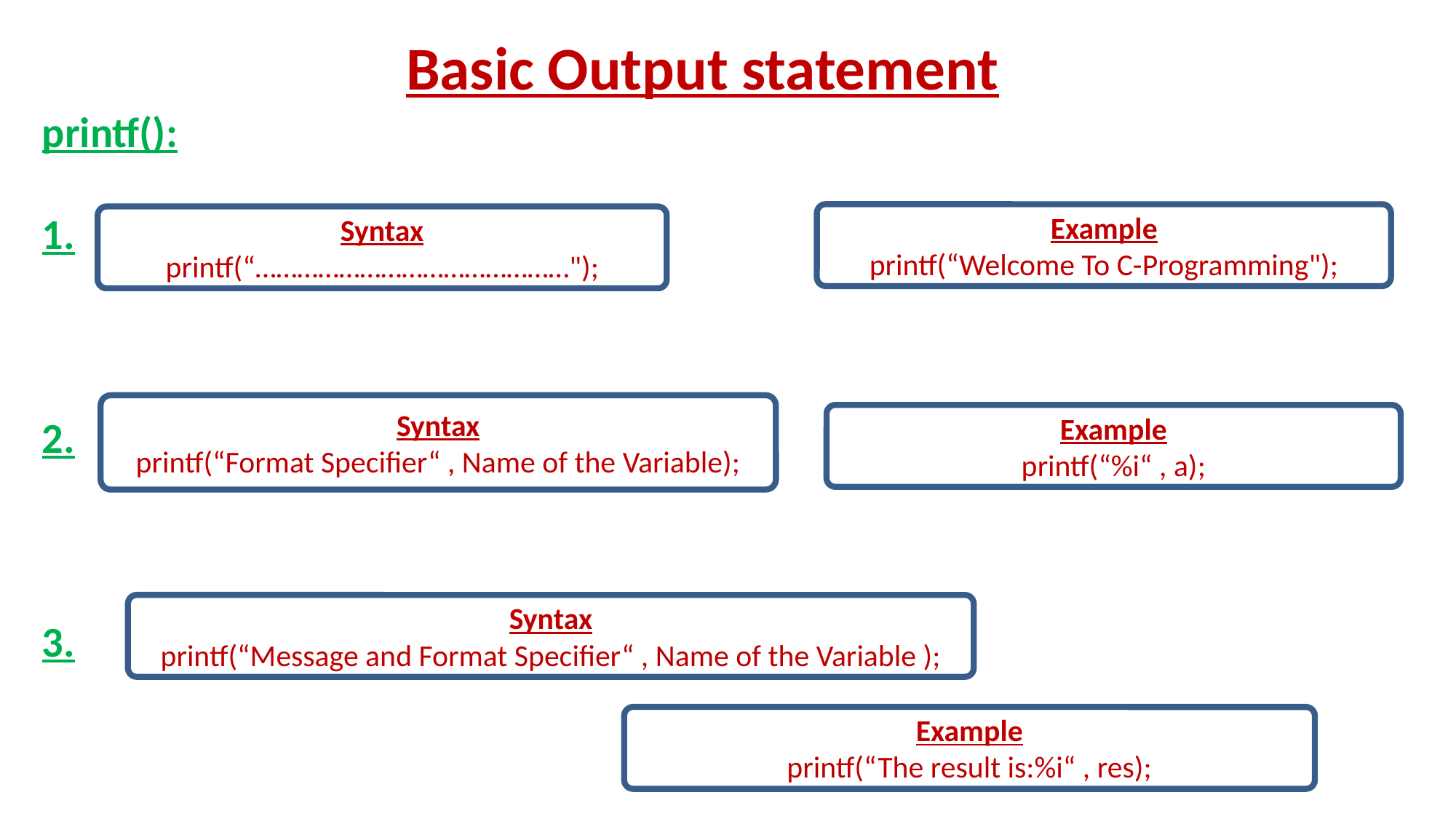

# Basic Output statement
printf():

1.

2.

3.

Example
printf(“Welcome To C-Programming");
Syntax
printf(“………………………………………");
Syntax
printf(“Format Specifier“ , Name of the Variable);
Example
printf(“%i“ , a);
Syntax
printf(“Message and Format Specifier“ , Name of the Variable );
Example
printf(“The result is:%i“ , res);